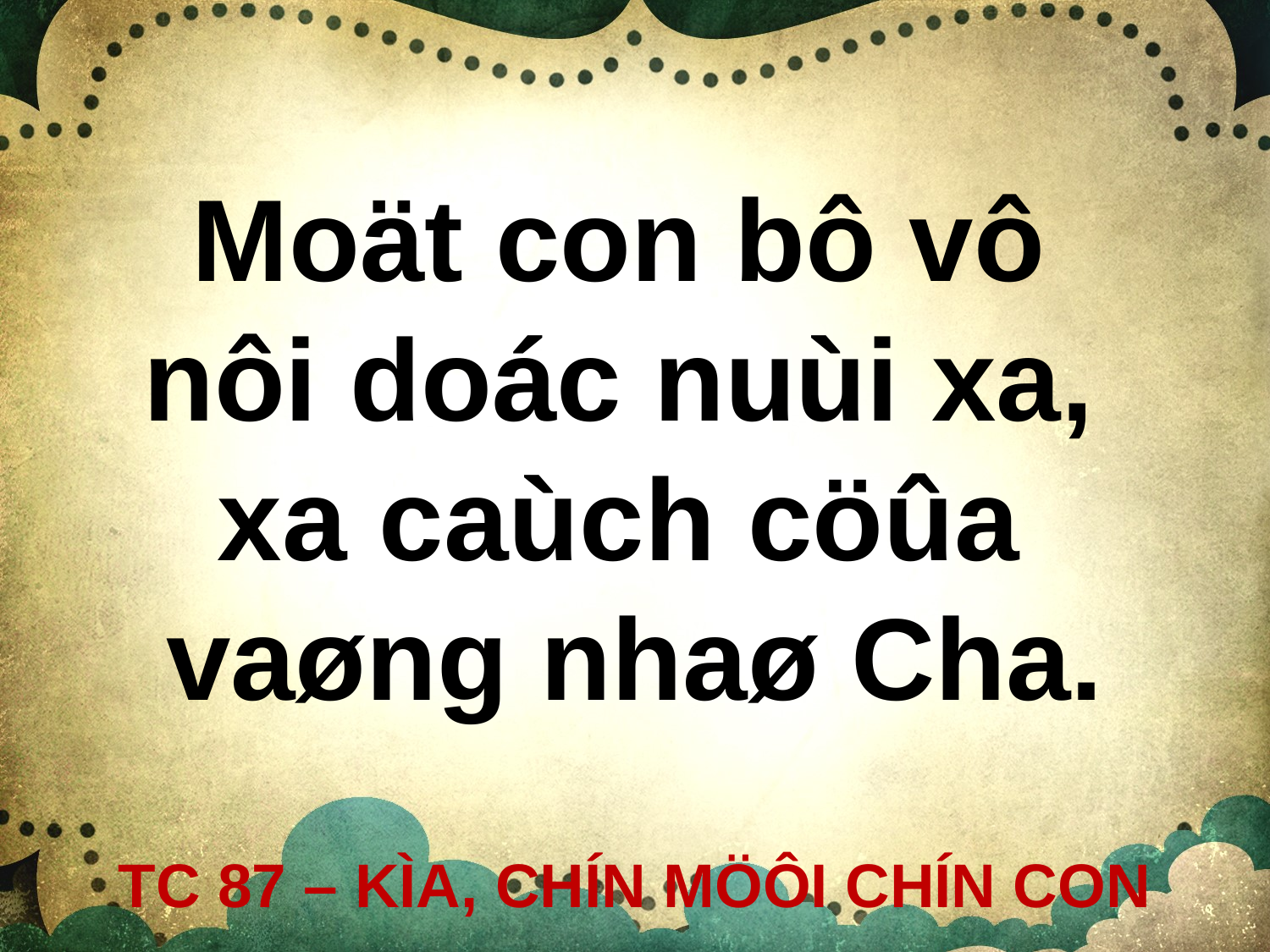

Moät con bô vô
nôi doác nuùi xa,
xa caùch cöûa
vaøng nhaø Cha.
TC 87 – KÌA, CHÍN MÖÔI CHÍN CON